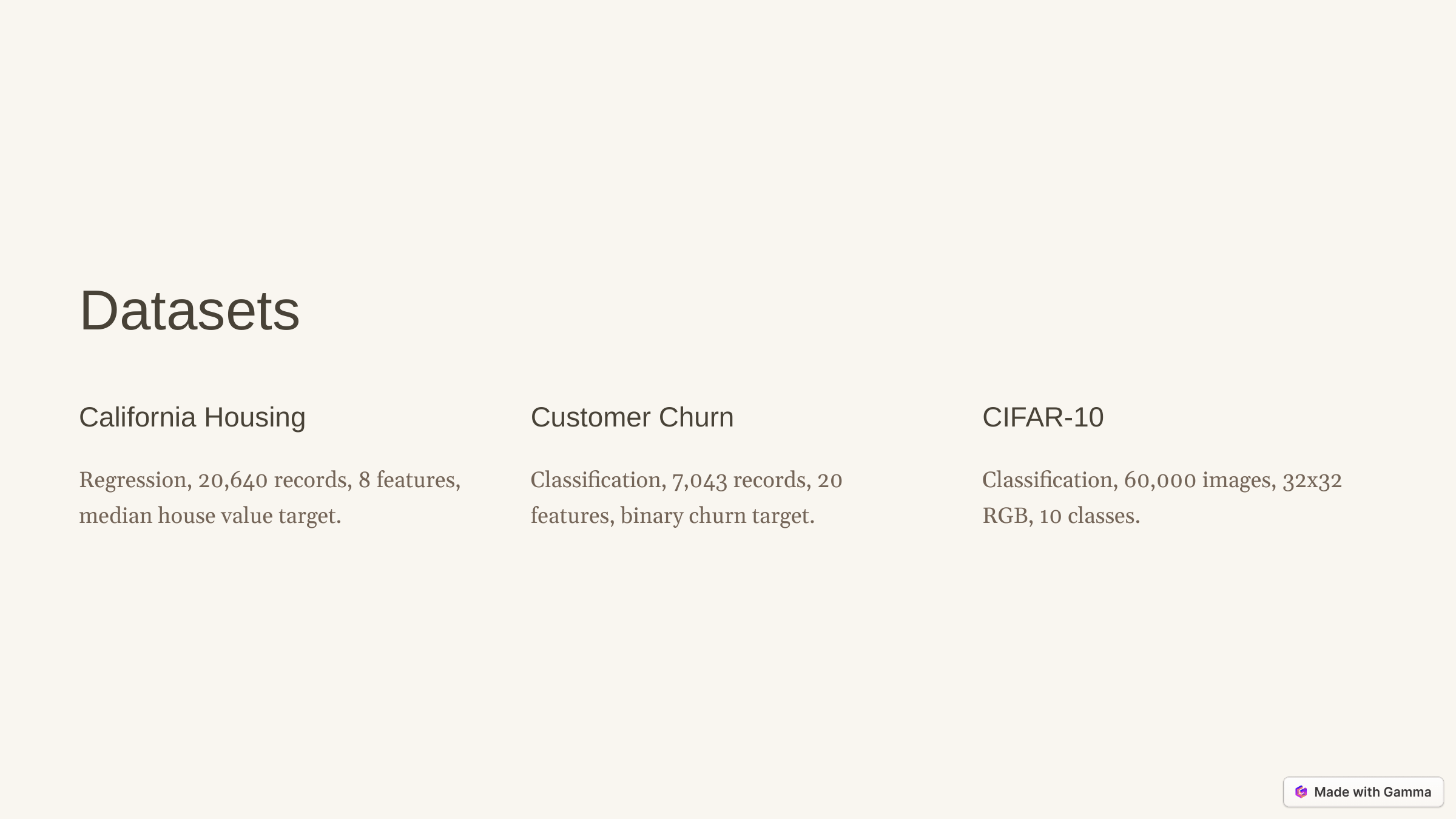

Datasets
California Housing
Customer Churn
CIFAR-10
Regression, 20,640 records, 8 features, median house value target.
Classification, 7,043 records, 20 features, binary churn target.
Classification, 60,000 images, 32x32 RGB, 10 classes.